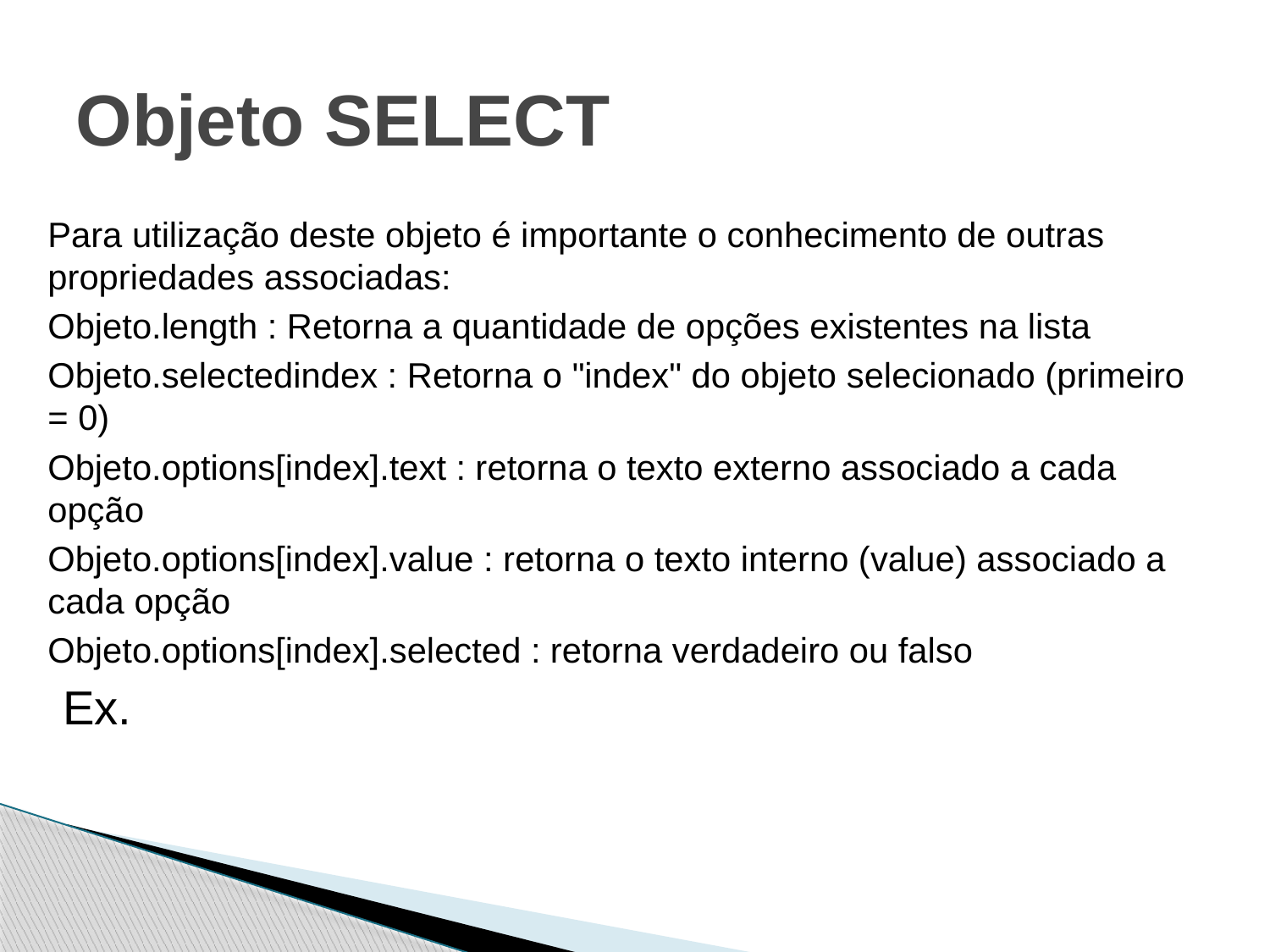

# Objeto SELECT
Para utilização deste objeto é importante o conhecimento de outras propriedades associadas:
Objeto.length : Retorna a quantidade de opções existentes na lista
Objeto.selectedindex : Retorna o "index" do objeto selecionado (primeiro = 0)
Objeto.options[index].text : retorna o texto externo associado a cada opção
Objeto.options[index].value : retorna o texto interno (value) associado a cada opção
Objeto.options[index].selected : retorna verdadeiro ou falso
Ex.